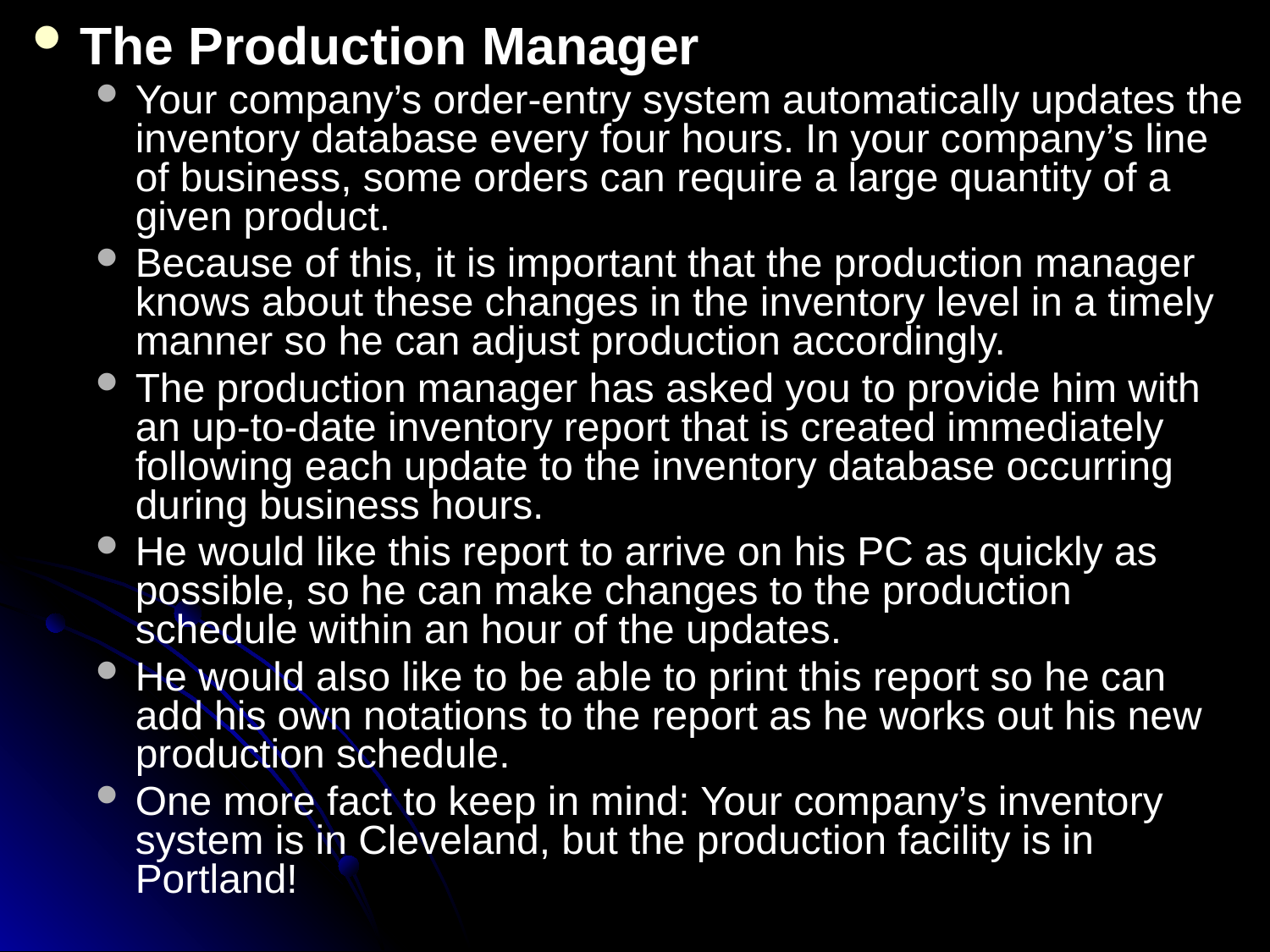

The Production Manager
Your company’s order-entry system automatically updates the inventory database every four hours. In your company’s line of business, some orders can require a large quantity of a given product.
Because of this, it is important that the production manager knows about these changes in the inventory level in a timely manner so he can adjust production accordingly.
The production manager has asked you to provide him with an up-to-date inventory report that is created immediately following each update to the inventory database occurring during business hours.
He would like this report to arrive on his PC as quickly as possible, so he can make changes to the production schedule within an hour of the updates.
He would also like to be able to print this report so he can add his own notations to the report as he works out his new production schedule.
One more fact to keep in mind: Your company’s inventory system is in Cleveland, but the production facility is in Portland!